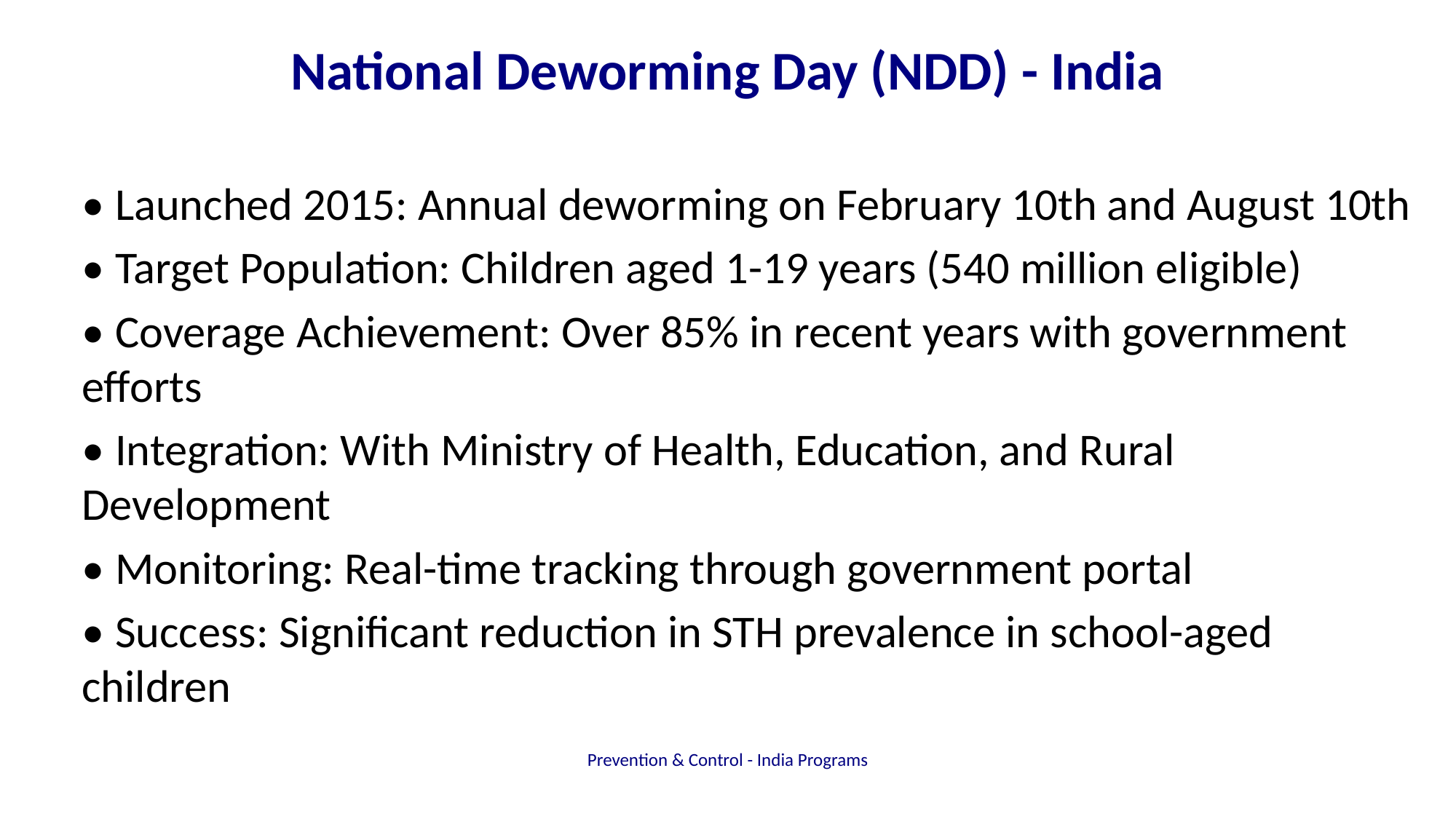

# National Deworming Day (NDD) - India
• Launched 2015: Annual deworming on February 10th and August 10th
• Target Population: Children aged 1-19 years (540 million eligible)
• Coverage Achievement: Over 85% in recent years with government efforts
• Integration: With Ministry of Health, Education, and Rural Development
• Monitoring: Real-time tracking through government portal
• Success: Significant reduction in STH prevalence in school-aged children
Prevention & Control - India Programs